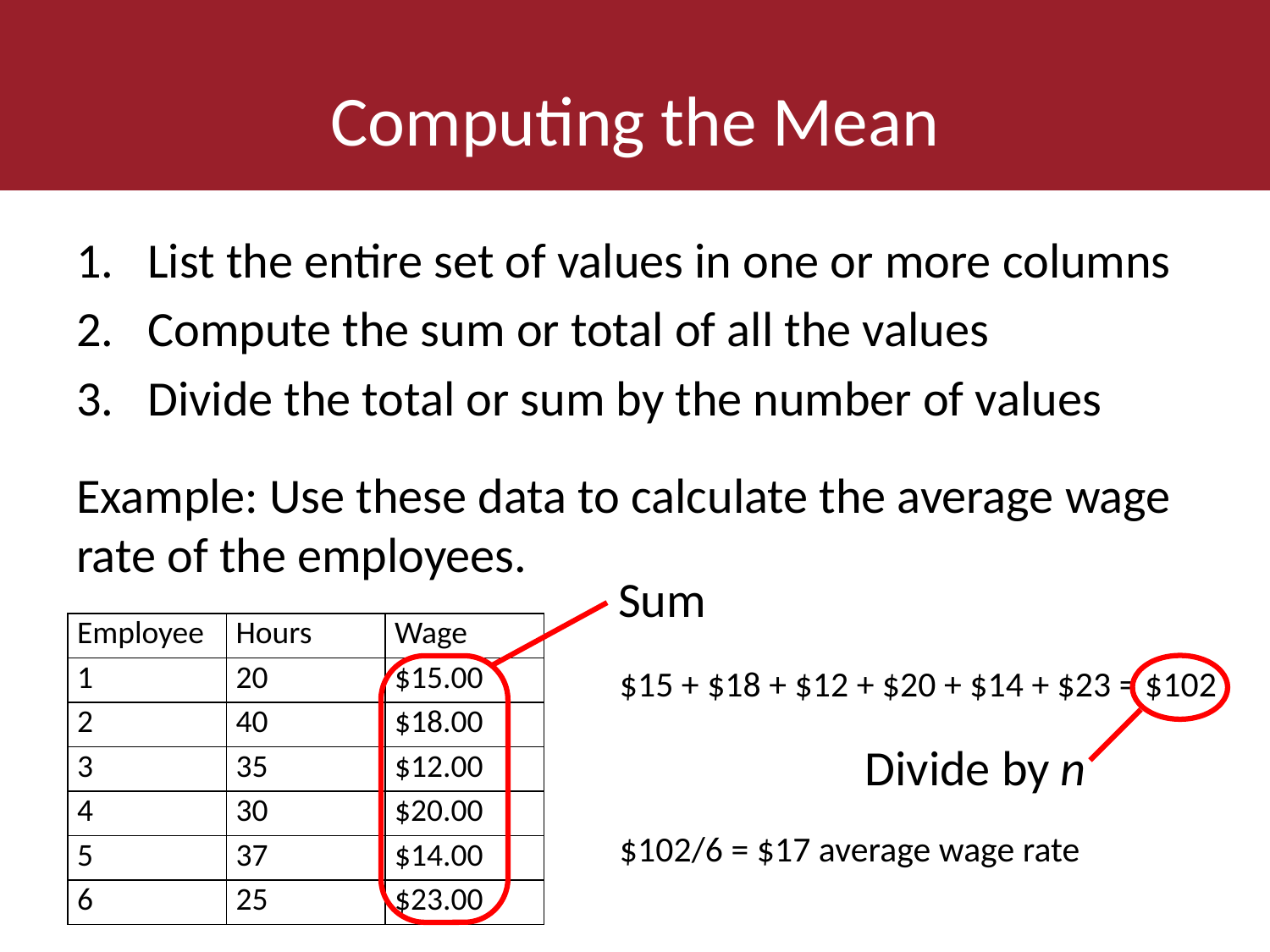

# Computing the Mean
List the entire set of values in one or more columns
Compute the sum or total of all the values
Divide the total or sum by the number of values

Example: Use these data to calculate the average wage rate of the employees.

Sum

| Employee | Hours | Wage |
| --- | --- | --- |
| 1 | 20 | $15.00 |
| 2 | 40 | $18.00 |
| 3 | 35 | $12.00 |
| 4 | 30 | $20.00 |
| 5 | 37 | $14.00 |
| 6 | 25 | $23.00 |

 Divide by n
$15 + $18 + $12 + $20 + $14 + $23 = $102

$102/6 = $17 average wage rate